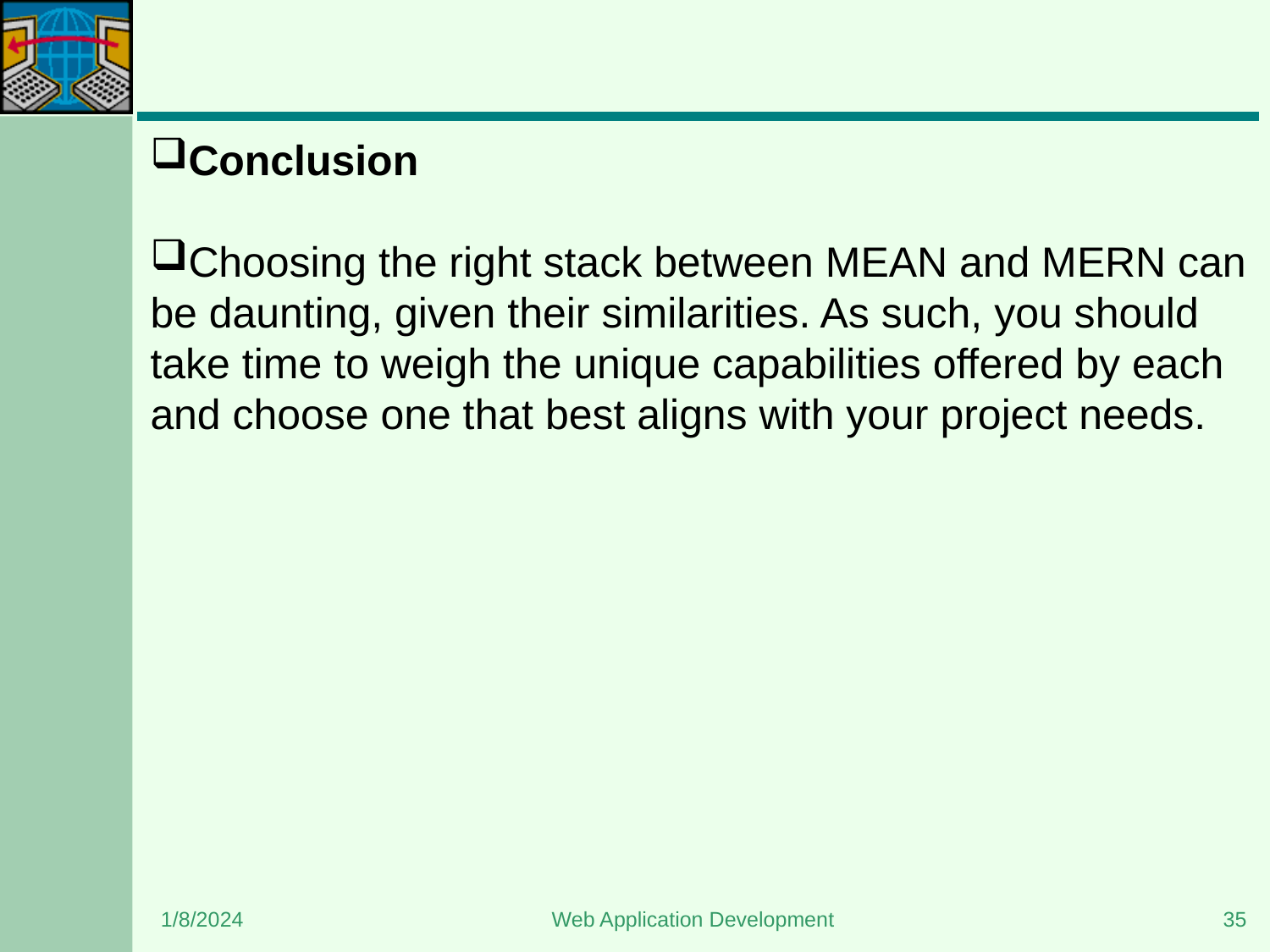

#
Conclusion
Choosing the right stack between MEAN and MERN can be daunting, given their similarities. As such, you should take time to weigh the unique capabilities offered by each and choose one that best aligns with your project needs.

1/8/2024
Web Application Development
35